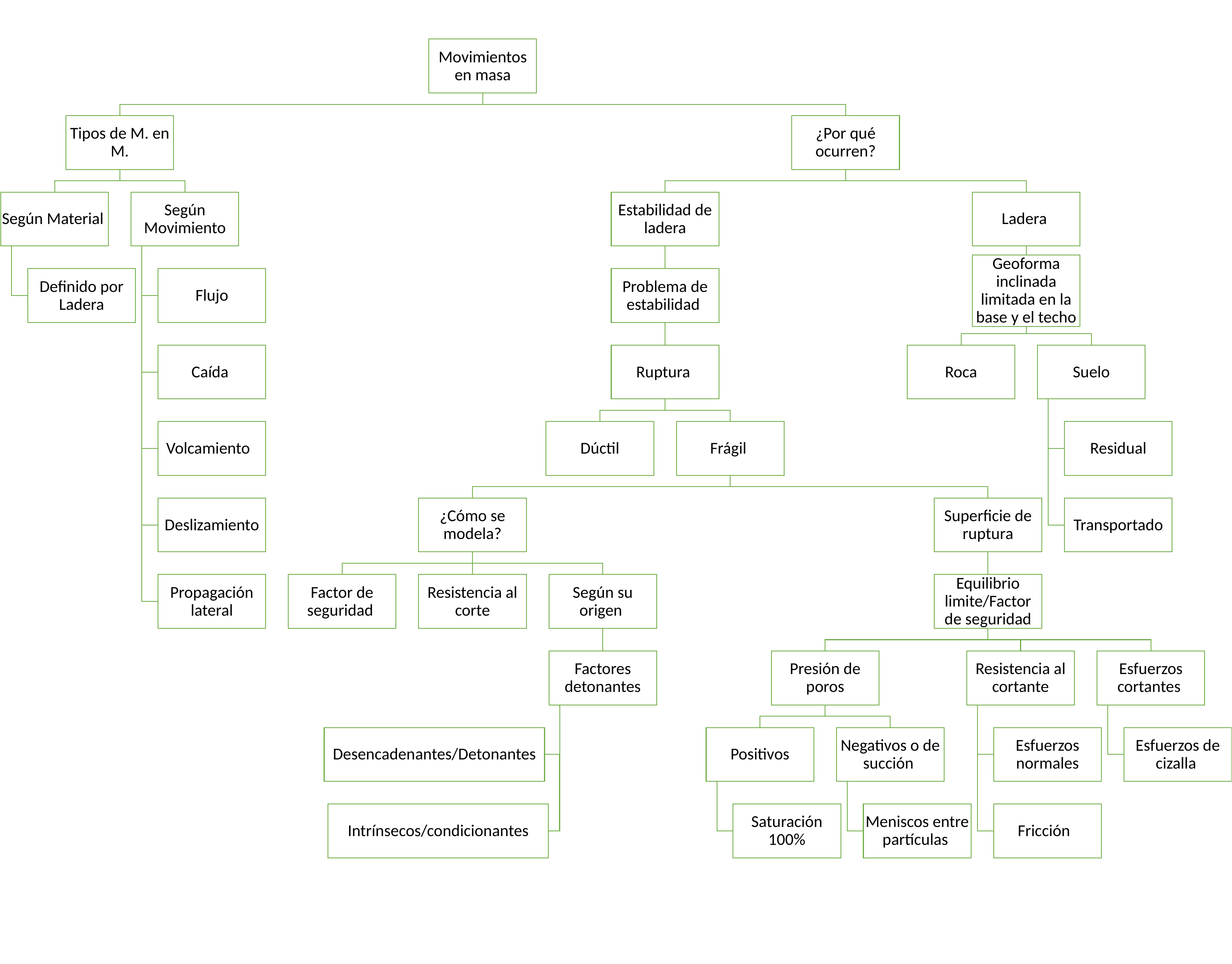

Movimientos en masa

Tipos de M. en M.
¿Por qué ocurren?

Según Material
Según Movimiento
Estabilidad de ladera
Ladera

Geoforma inclinada limitada en la base y el techo
Definido por Ladera
Flujo
Problema de estabilidad

Caída
Ruptura
Roca
Suelo

Volcamiento
Dúctil
Frágil
Residual

Deslizamiento
¿Cómo se modela?
Superficie de ruptura
Transportado

Propagación lateral
Factor de seguridad
Resistencia al corte
Según su origen
Equilibrio limite/Factor de seguridad

Factores detonantes
Presión de poros
Resistencia al cortante
Esfuerzos cortantes

Desencadenantes/Detonantes
Positivos
Negativos o de succión
Esfuerzos normales
Esfuerzos de cizalla

Intrínsecos/condicionantes
Saturación 100%
Meniscos entre partículas
Fricción